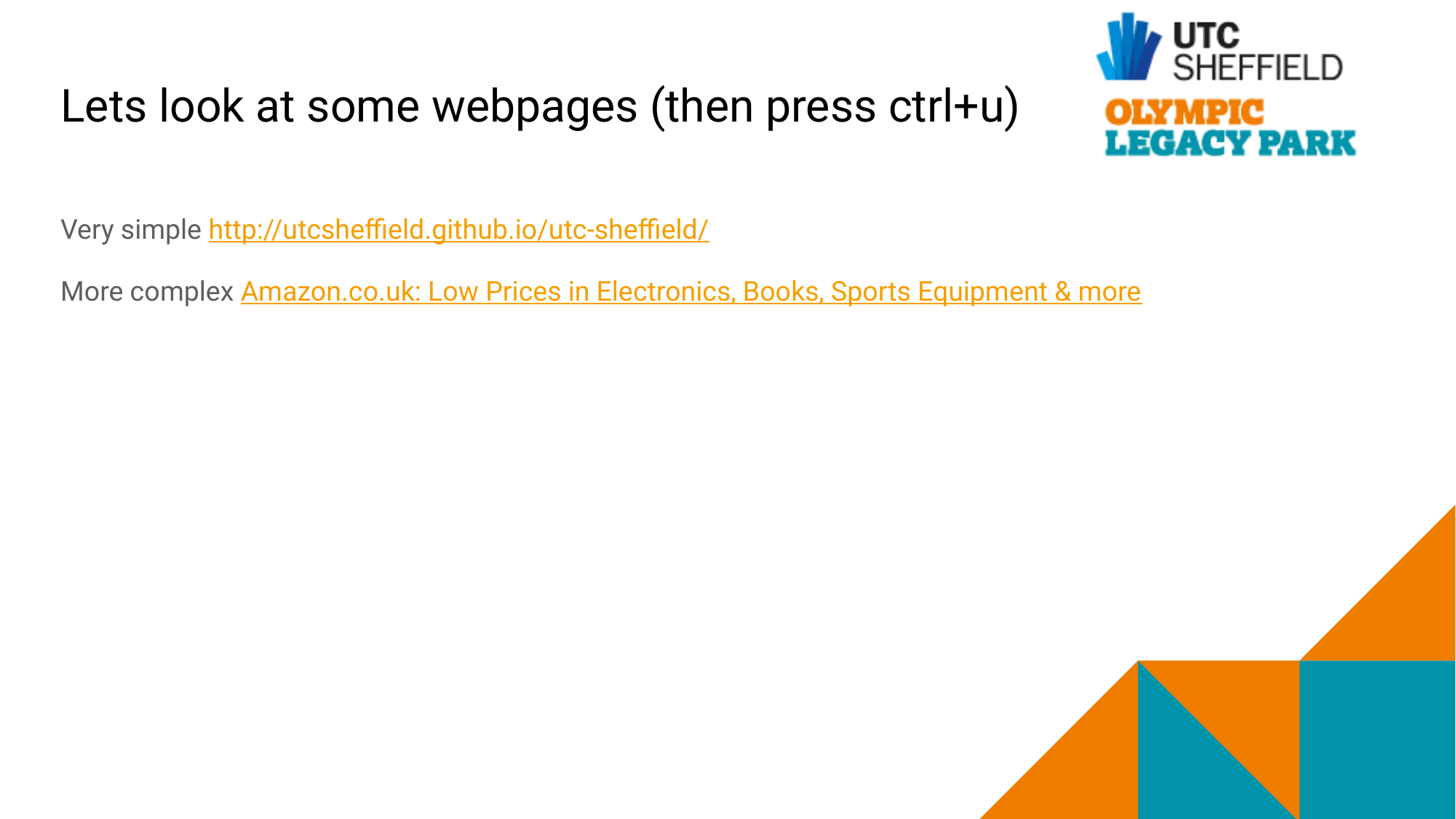

# Lets look at some webpages (then press ctrl+u)
Very simple http://utcsheffield.github.io/utc-sheffield/
More complex Amazon.co.uk: Low Prices in Electronics, Books, Sports Equipment & more